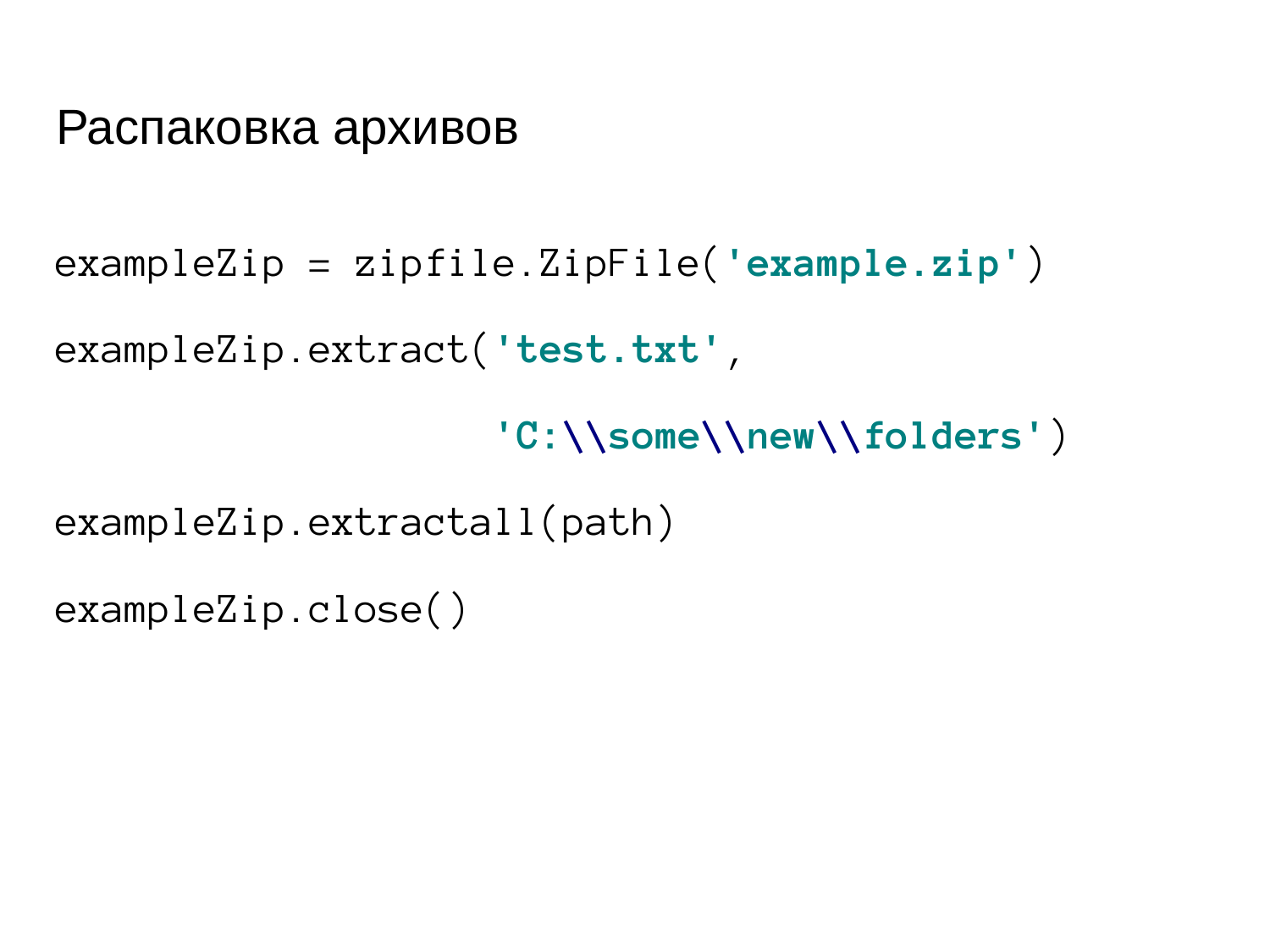

# Распаковка архивов
exampleZip = zipfile.ZipFile('example.zip')
exampleZip.extract('test.txt',
                   'C:\\some\\new\\folders')
exampleZip.extractall(path)
exampleZip.close()